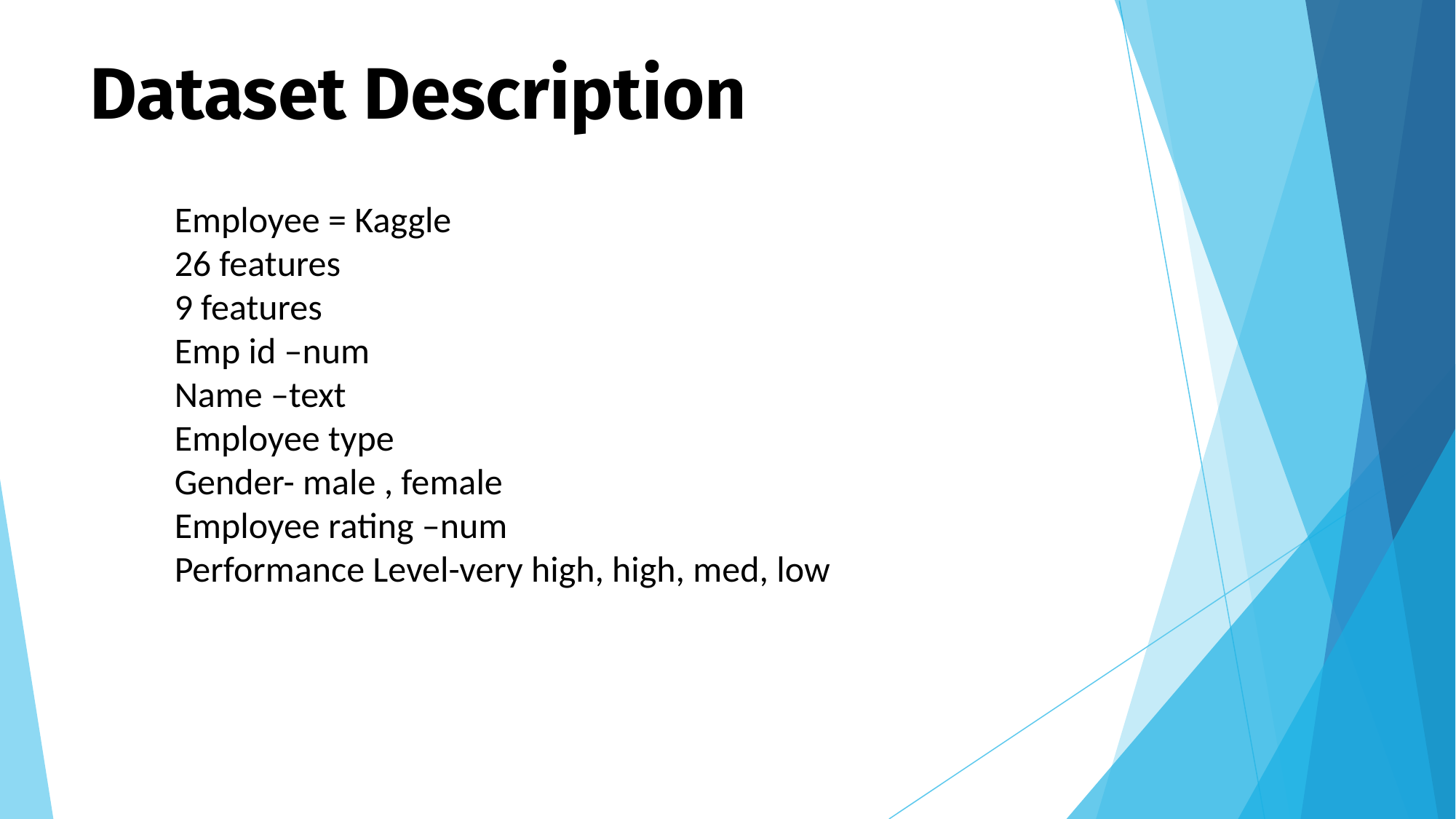

# Dataset Description
Employee = Kaggle
26 features
9 features
Emp id –num
Name –text
Employee type
Gender- male , female
Employee rating –num
Performance Level-very high, high, med, low